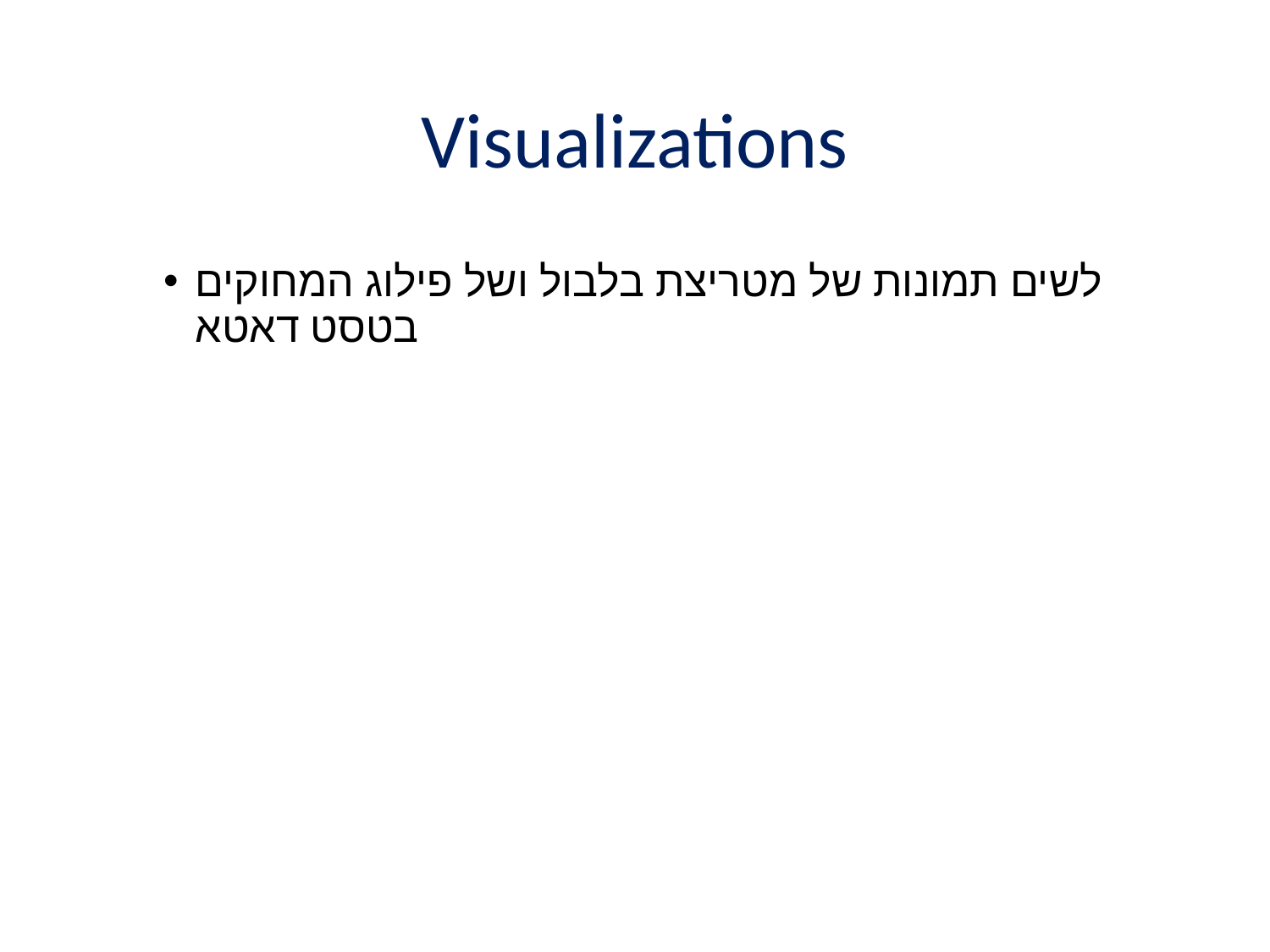

# Visualizations
לשים תמונות של מטריצת בלבול ושל פילוג המחוקים בטסט דאטא